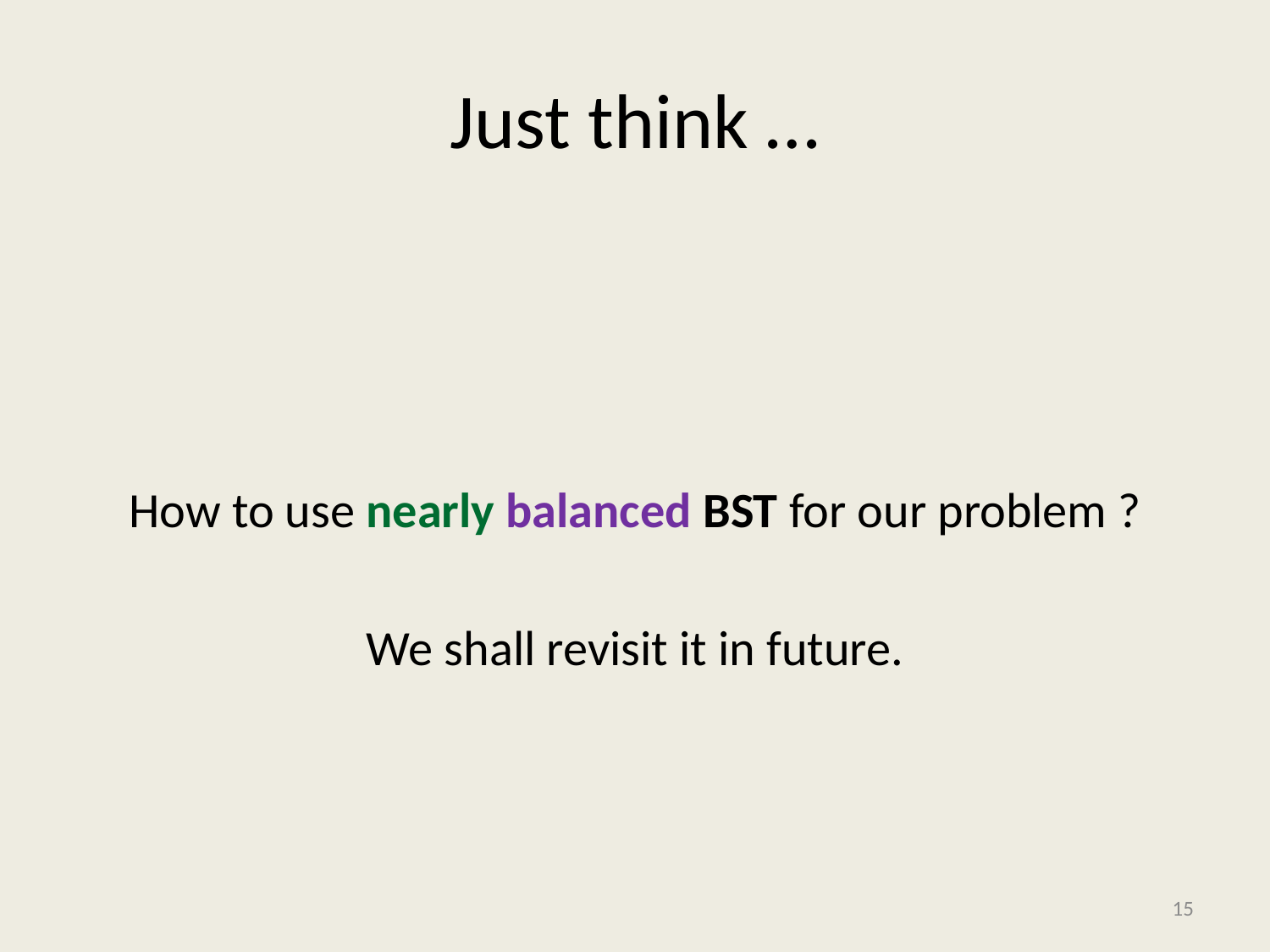

# Just think …

How to use nearly balanced BST for our problem ?

We shall revisit it in future.
15